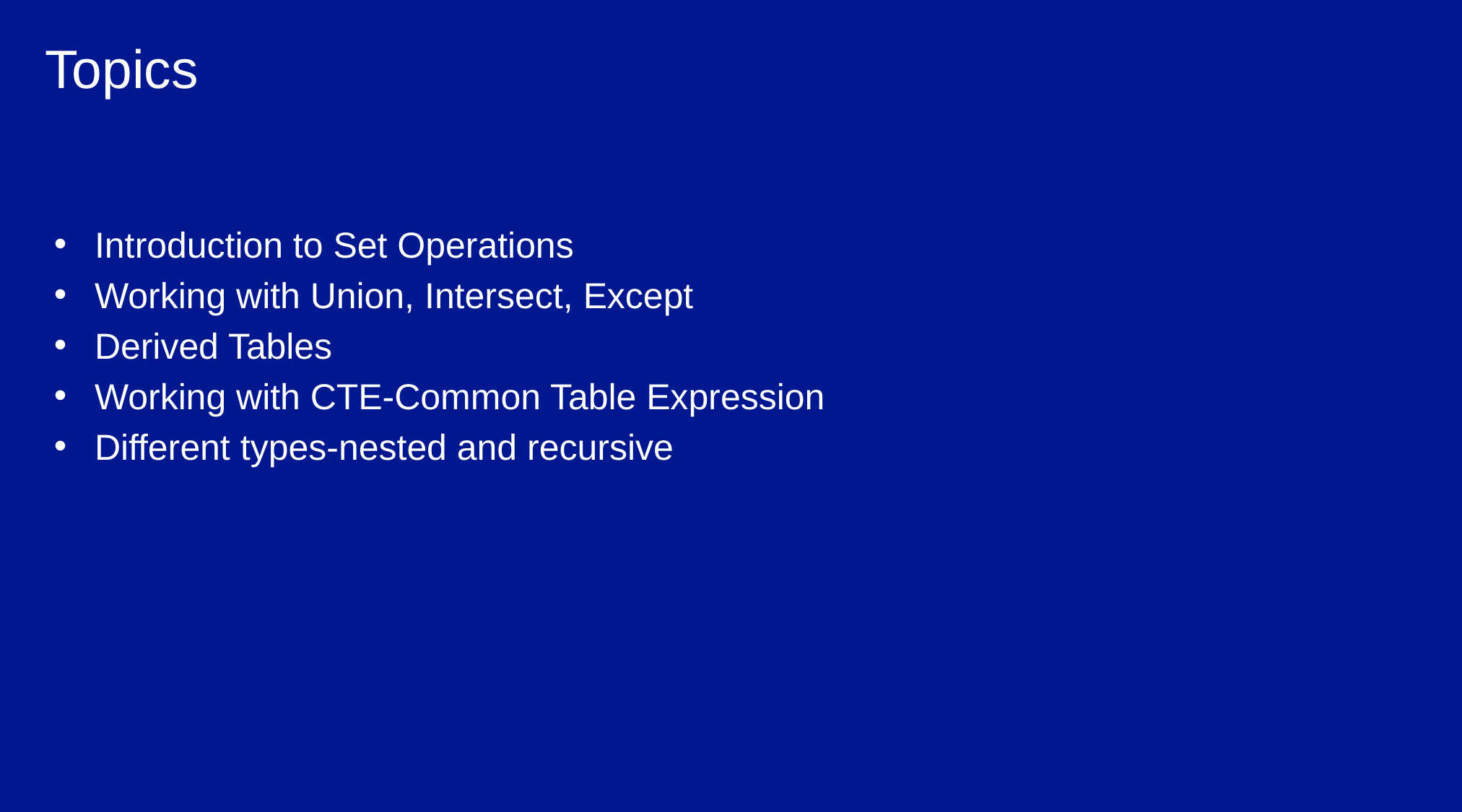

# Topics
Introduction to Set Operations
Working with Union, Intersect, Except
Derived Tables
Working with CTE-Common Table Expression
Different types-nested and recursive